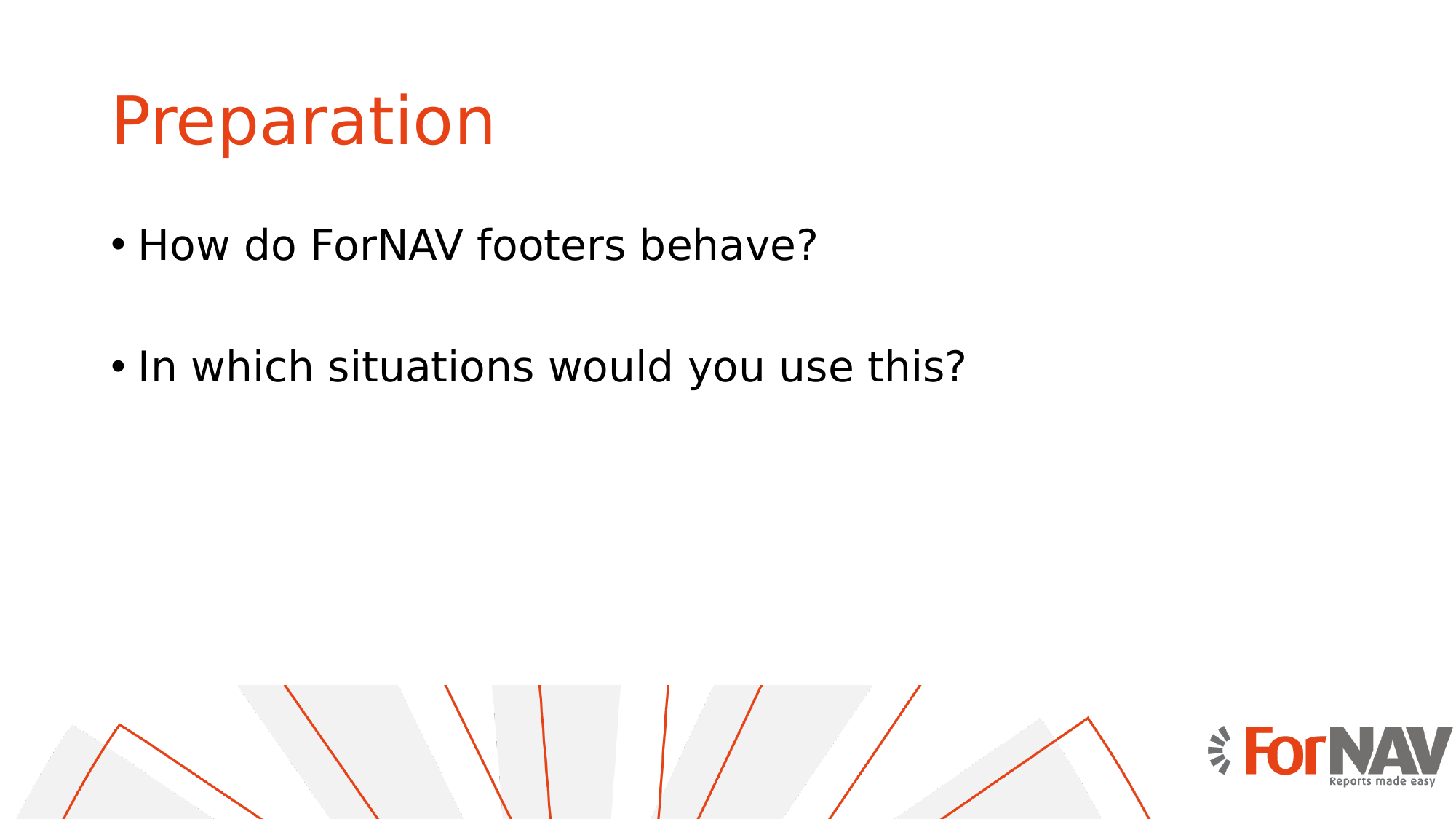

# Preparation
How do ForNAV footers behave?

In which situations would you use this?